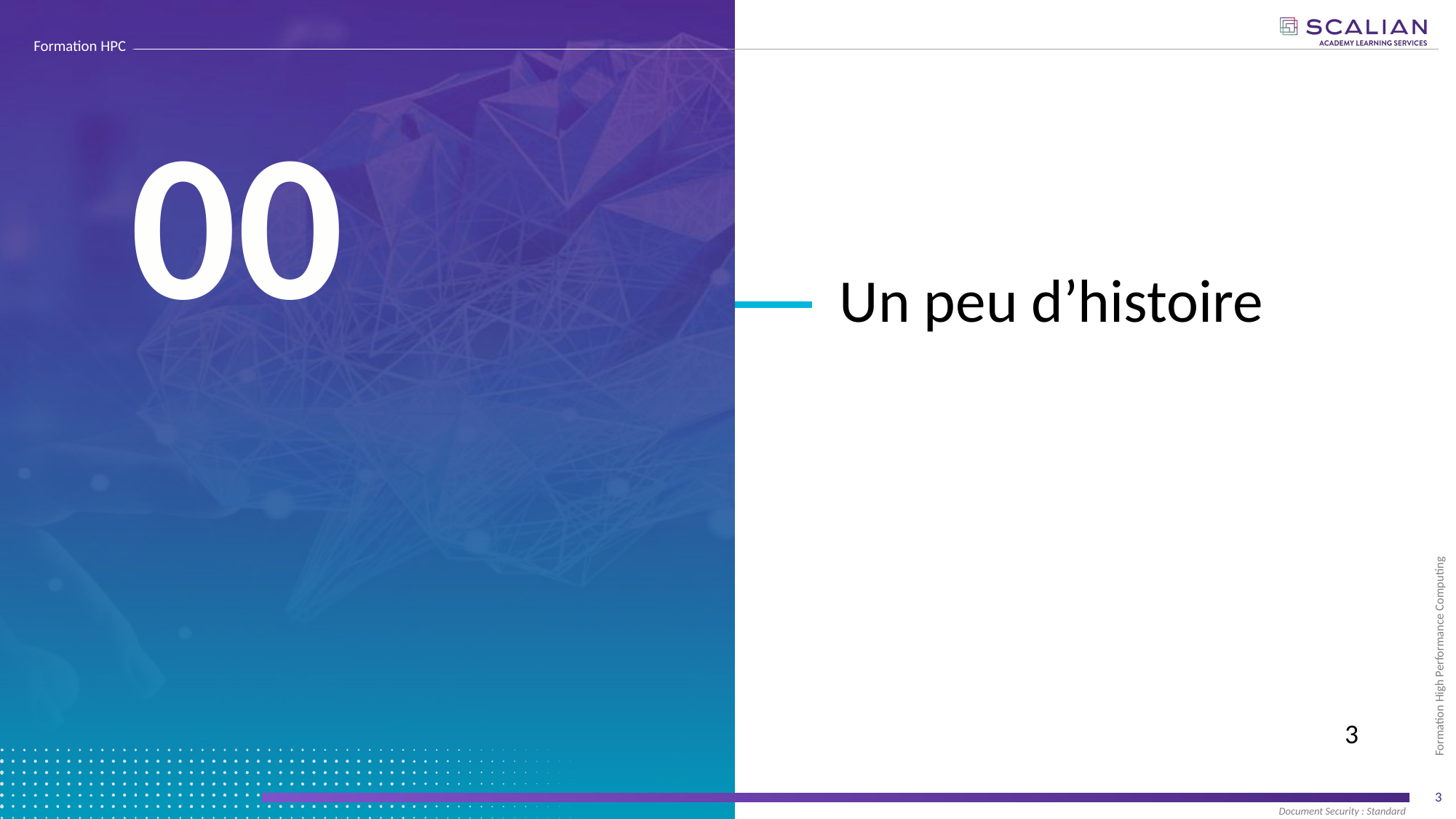

00
# Vectorisation automatique
Un peu d’histoire
3